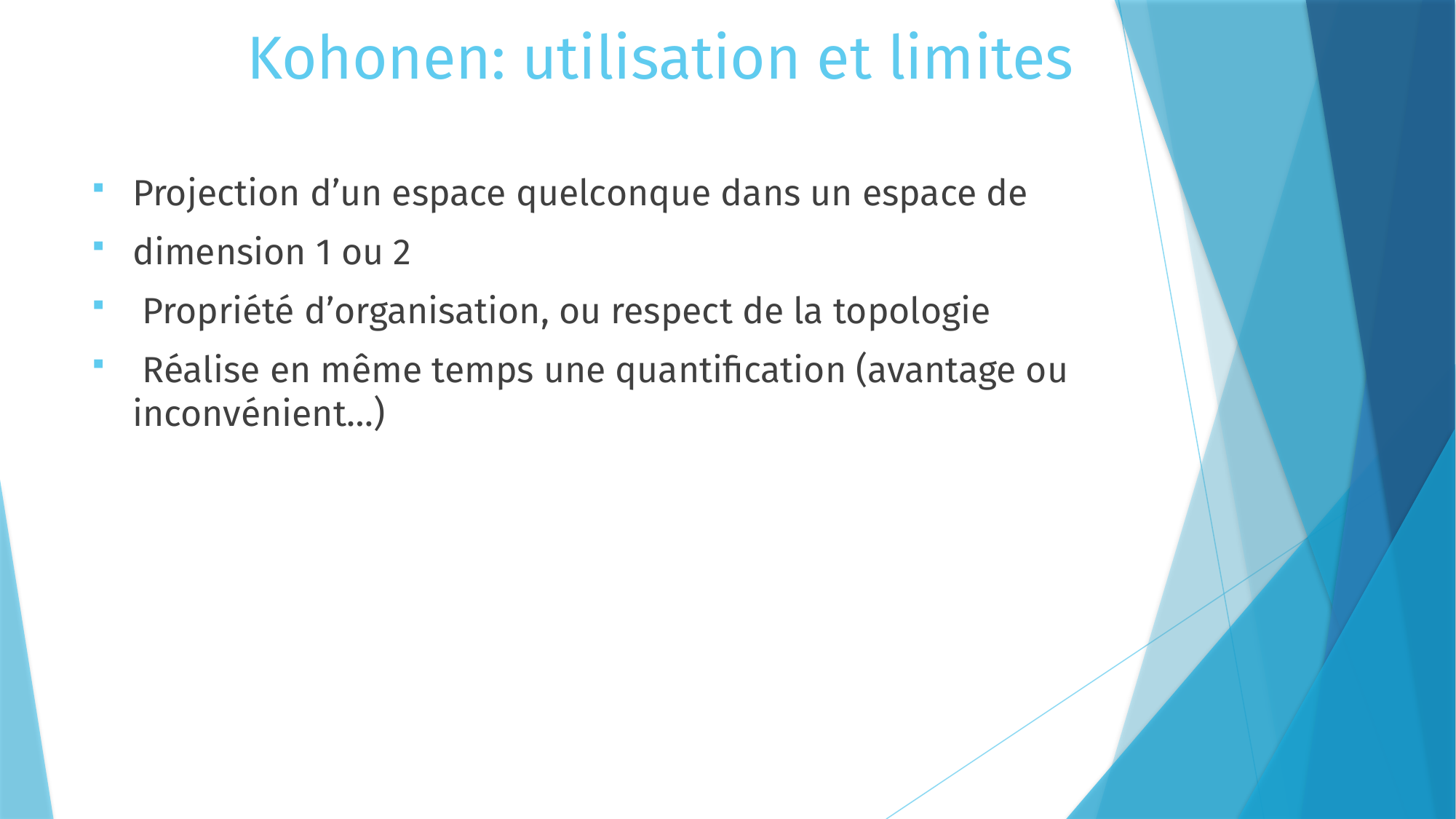

# Kohonen: utilisation et limites
Projection d’un espace quelconque dans un espace de
dimension 1 ou 2
 Propriété d’organisation, ou respect de la topologie
 Réalise en même temps une quantification (avantage ou inconvénient…)